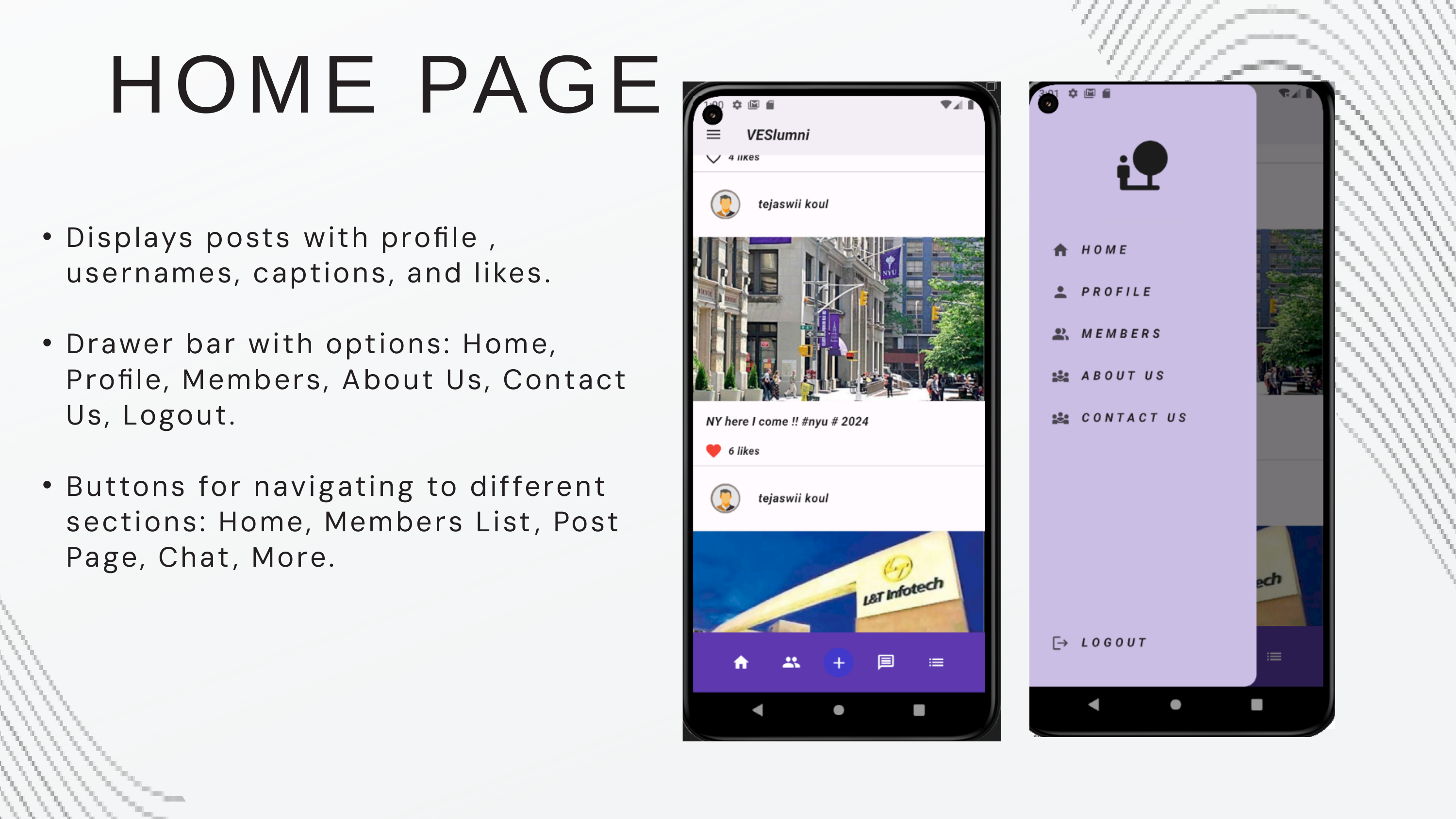

HOME PAGE

Displays posts with profile , usernames, captions, and likes.

Drawer bar with options: Home, Profile, Members, About Us, Contact Us, Logout.

Buttons for navigating to different sections: Home, Members List, Post Page, Chat, More.